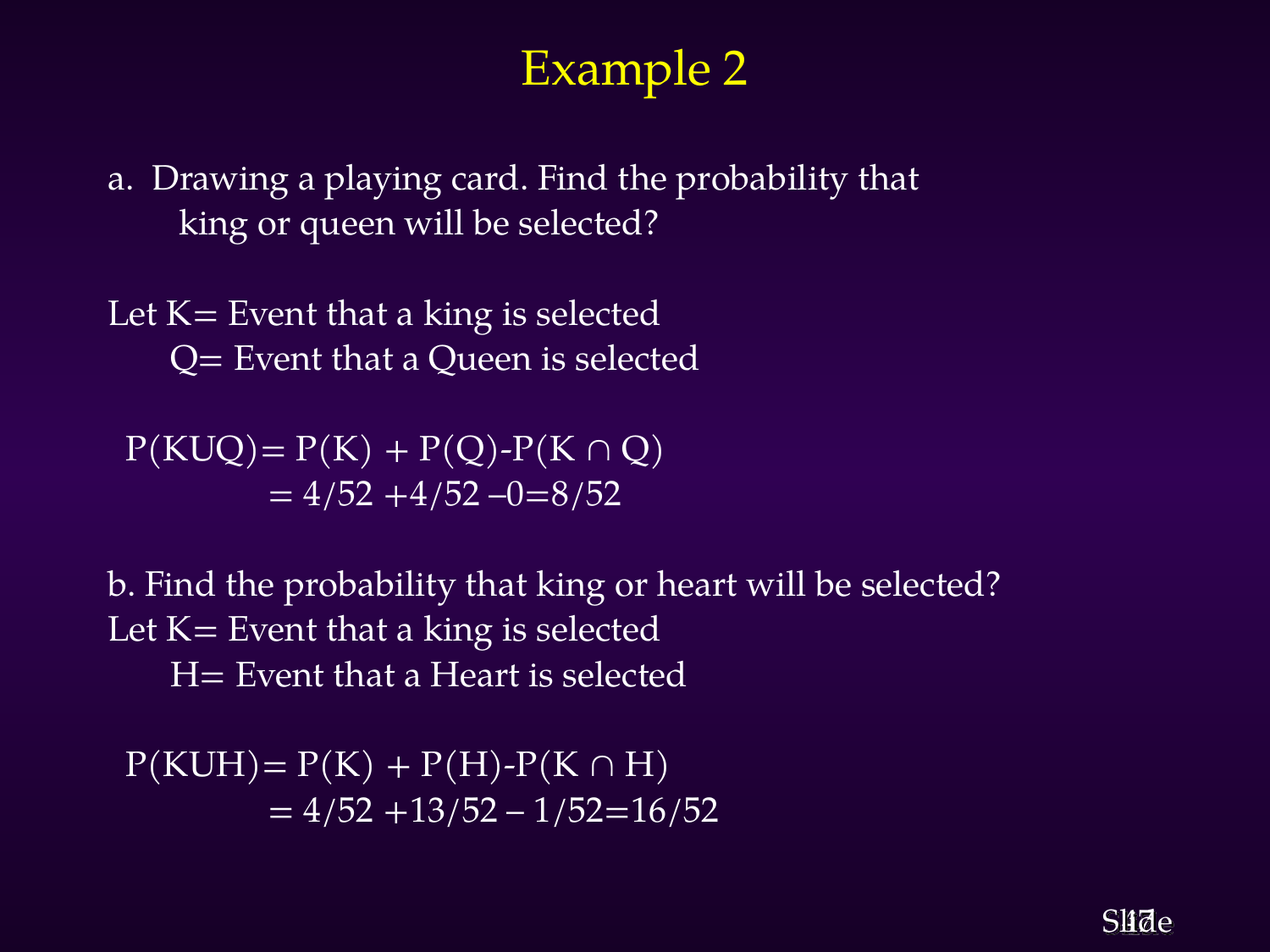

# Example 2
a.  Drawing a playing card. Find the probability that
        king or queen will be selected?

Let K= Event that a king is selected
       Q= Event that a Queen is selected

  P(KUQ)= P(K) + P(Q)-P(K ∩ Q)
                  = 4/52 +4/52 –0=8/52

b. Find the probability that king or heart will be selected?
Let K= Event that a king is selected
       H= Event that a Heart is selected

  P(KUH)= P(K) + P(H)-P(K ∩ H)
                  = 4/52 +13/52 – 1/52=16/52